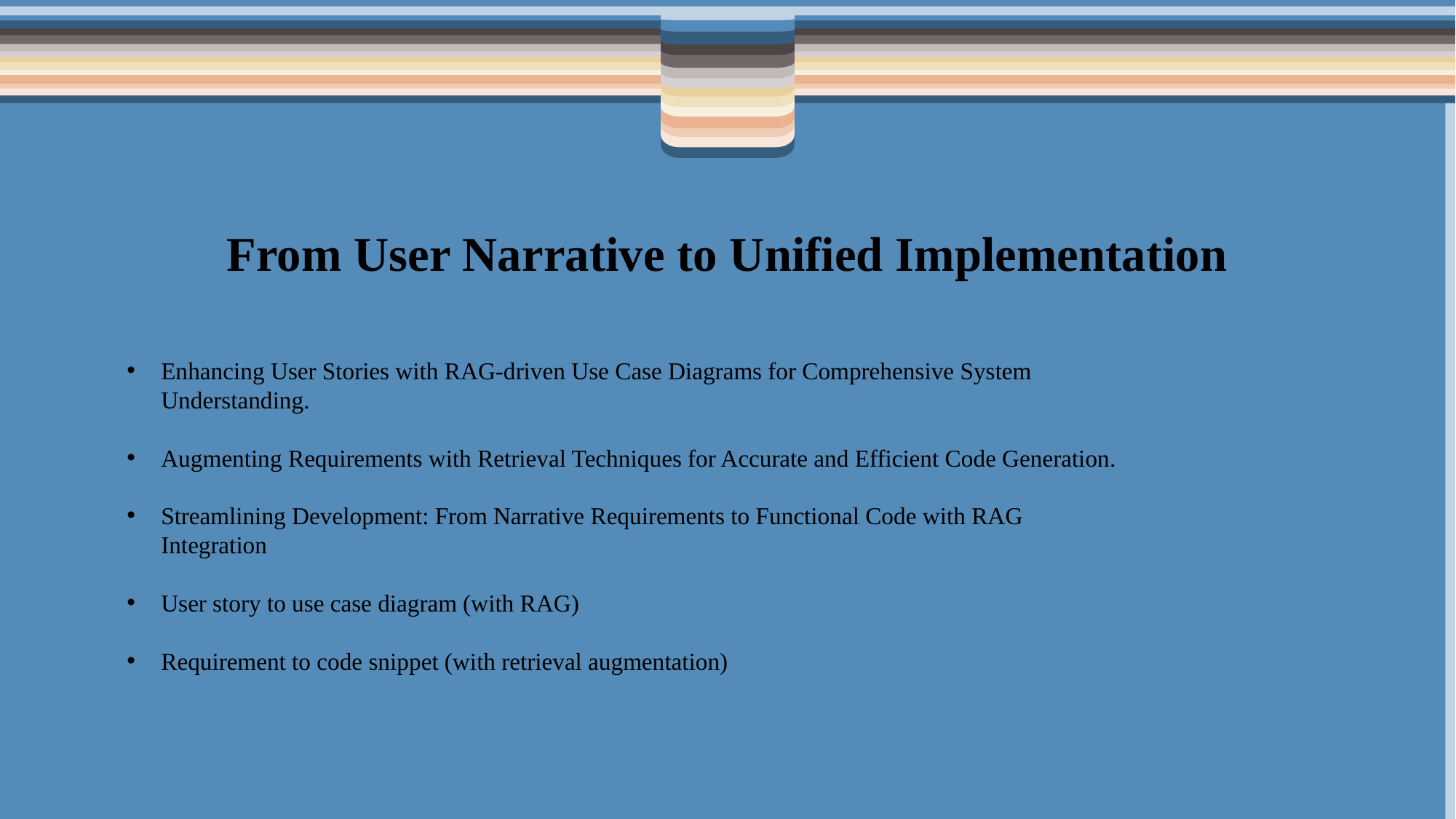

From User Narrative to Unified Implementation
Enhancing User Stories with RAG-driven Use Case Diagrams for Comprehensive System Understanding.

Augmenting Requirements with Retrieval Techniques for Accurate and Efficient Code Generation.

Streamlining Development: From Narrative Requirements to Functional Code with RAG Integration

User story to use case diagram (with RAG)

Requirement to code snippet (with retrieval augmentation)